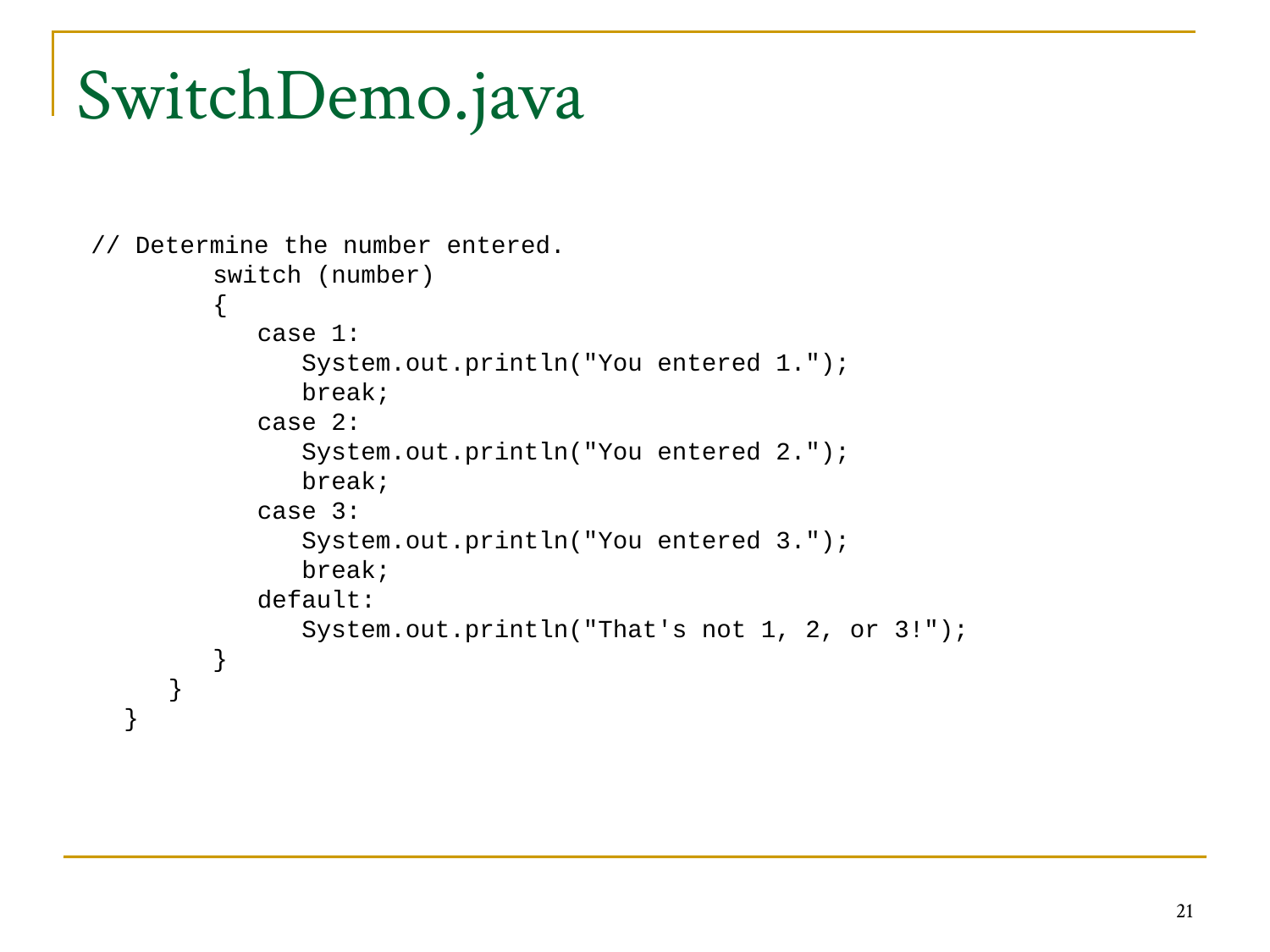

# SwitchDemo.java
 // Determine the number entered.
      switch (number)
      {
         case 1:
            System.out.println("You entered 1.");
            break;
         case 2:
            System.out.println("You entered 2.");
            break;
         case 3:
            System.out.println("You entered 3.");
            break;
         default:
            System.out.println("That's not 1, 2, or 3!");
      }
   }
}
21